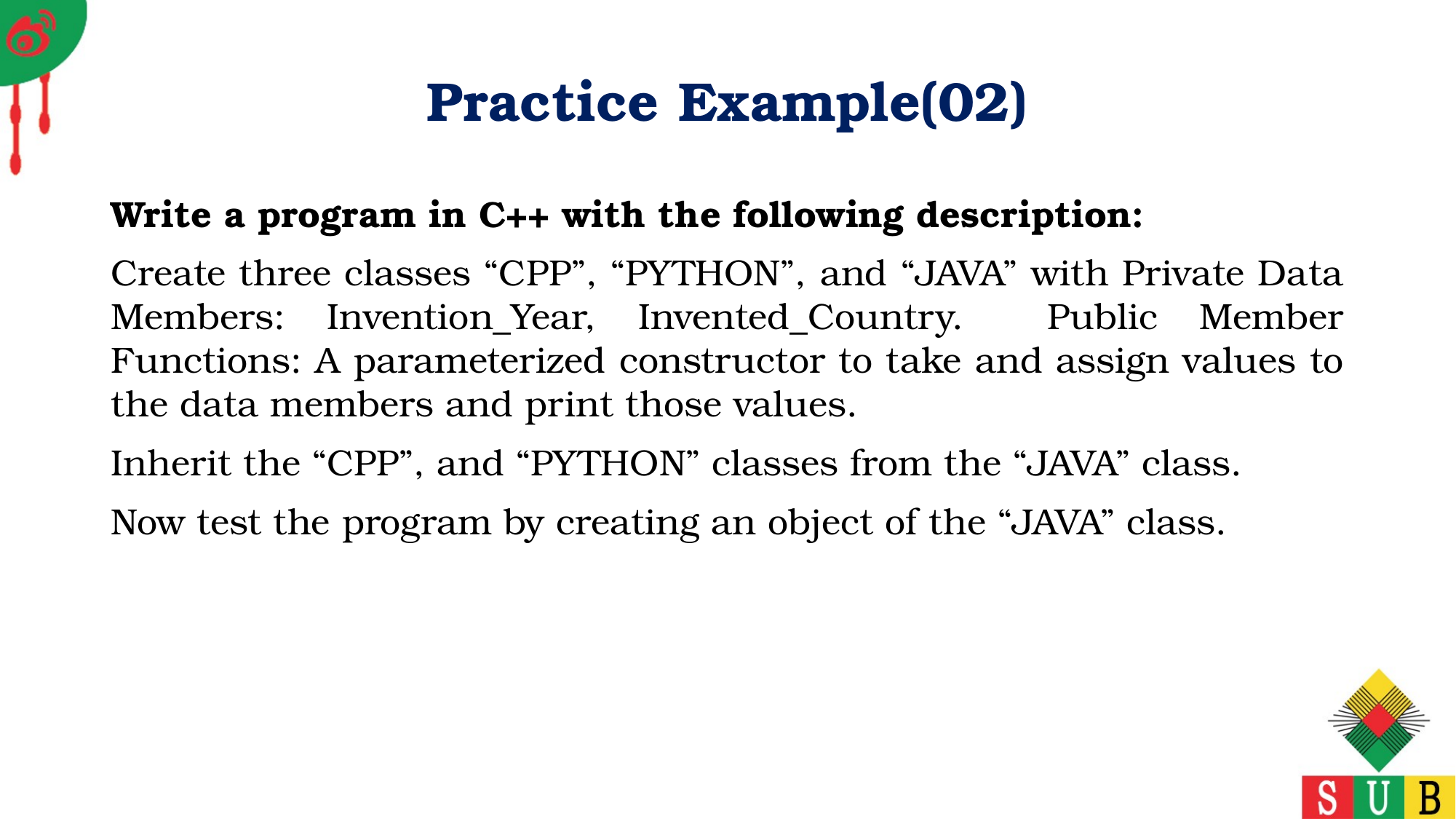

# Practice Example(02)
Write a program in C++ with the following description:
Create three classes “CPP”, “PYTHON”, and “JAVA” with Private Data Members: Invention_Year, Invented_Country.  Public Member Functions: A parameterized constructor to take and assign values to the data members and print those values.
Inherit the “CPP”, and “PYTHON” classes from the “JAVA” class.
Now test the program by creating an object of the “JAVA” class.